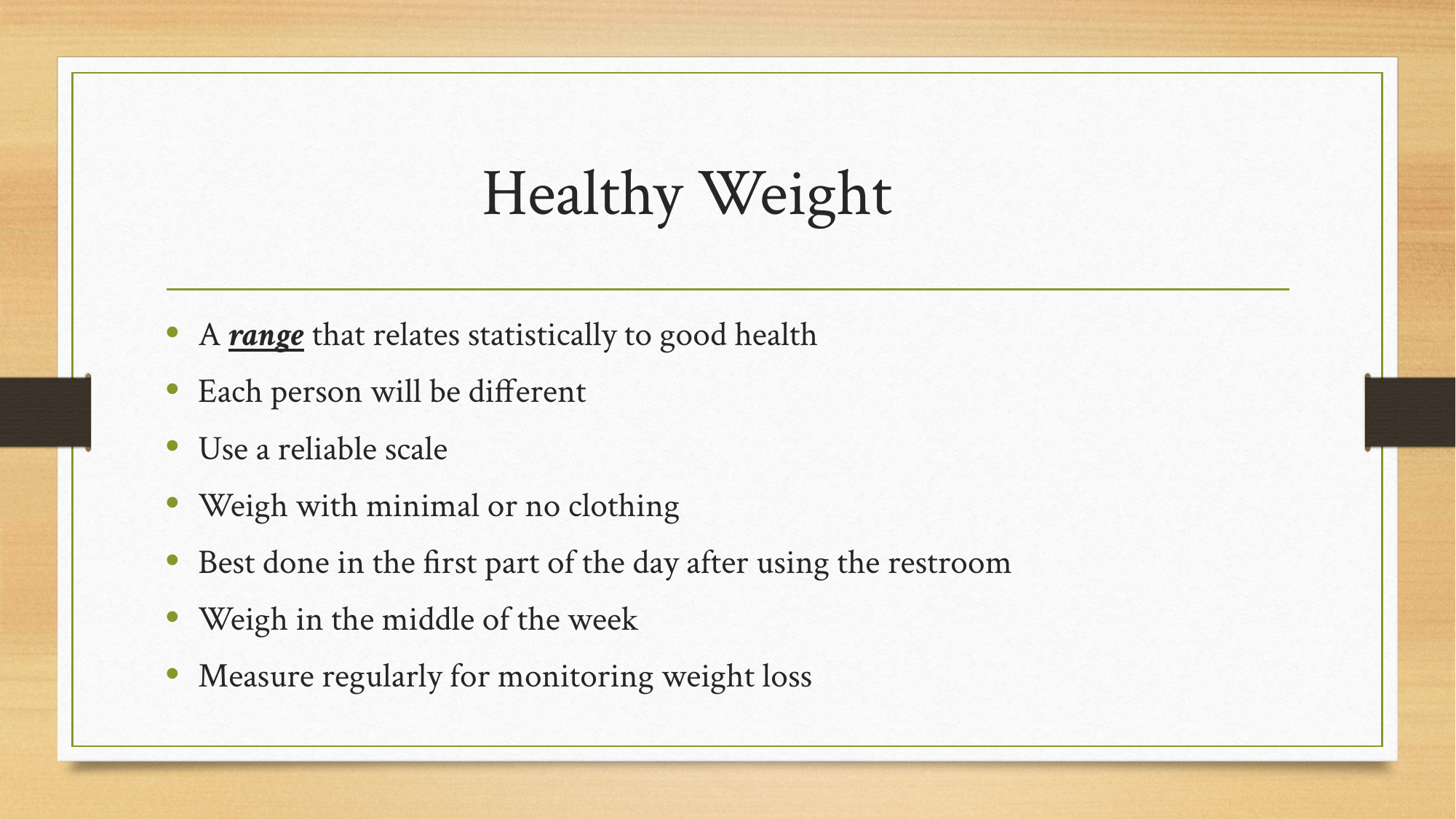

# Healthy Weight
A range that relates statistically to good health
Each person will be different
Use a reliable scale
Weigh with minimal or no clothing
Best done in the first part of the day after using the restroom
Weigh in the middle of the week
Measure regularly for monitoring weight loss